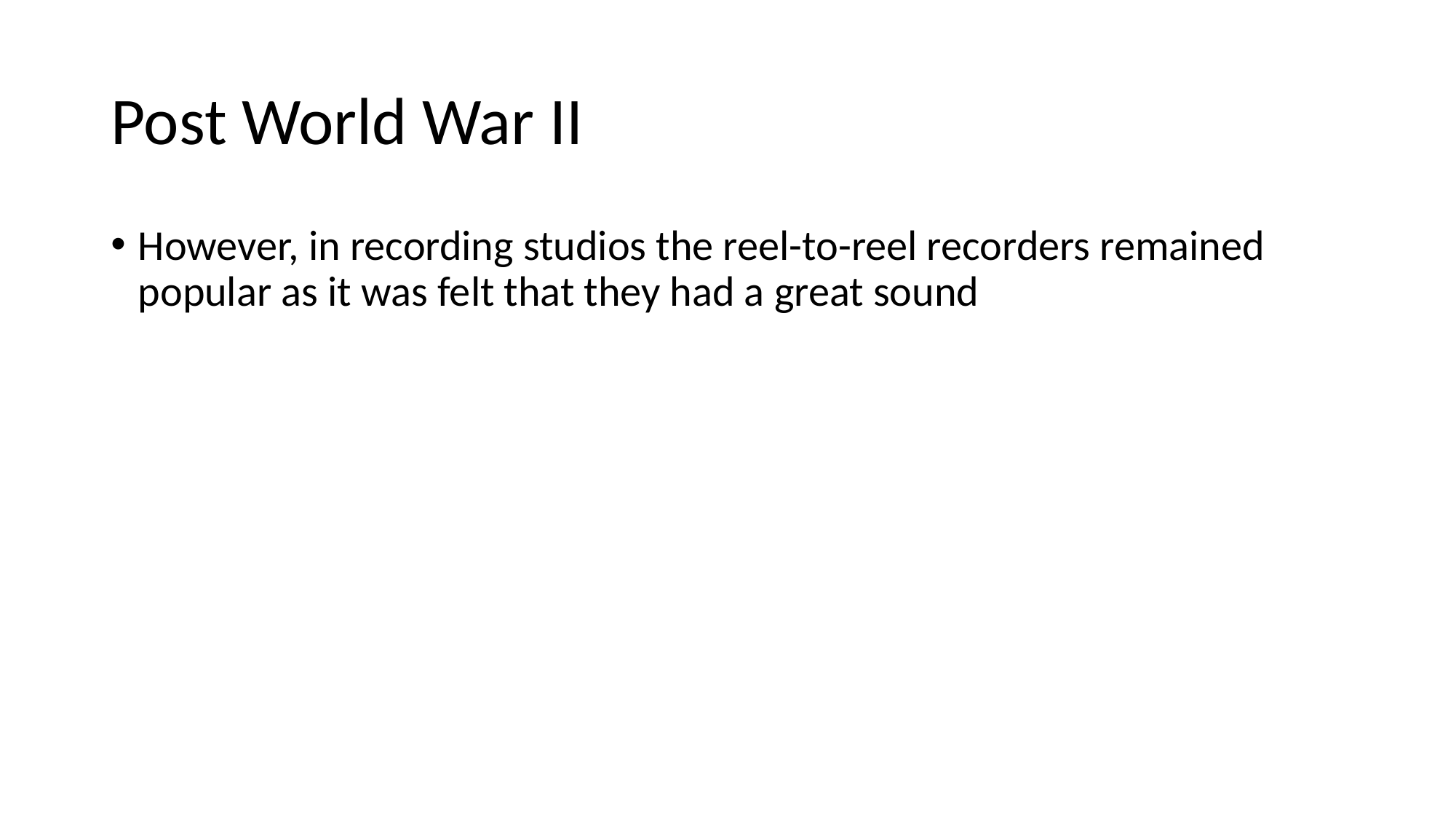

# Post World War II
However, in recording studios the reel-to-reel recorders remained popular as it was felt that they had a great sound